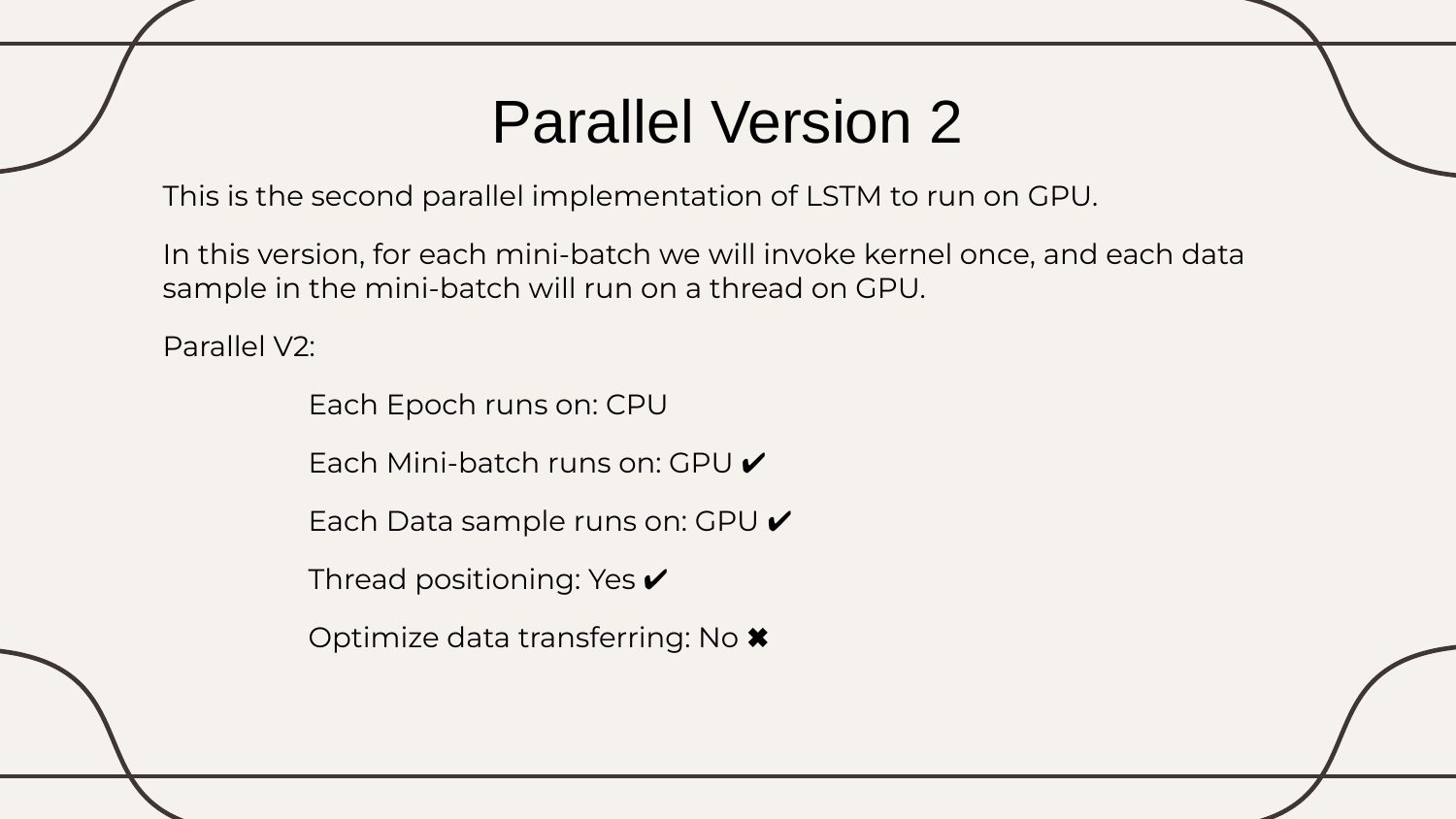

# Parallel Version 2
This is the second parallel implementation of LSTM to run on GPU.
In this version, for each mini-batch we will invoke kernel once, and each data sample in the mini-batch will run on a thread on GPU.
Parallel V2:
	Each Epoch runs on: CPU
    	Each Mini-batch runs on: GPU ✔️
        	Each Data sample runs on: GPU ✔️
            	Thread positioning: Yes ✔️
            	Optimize data transferring: No ✖️